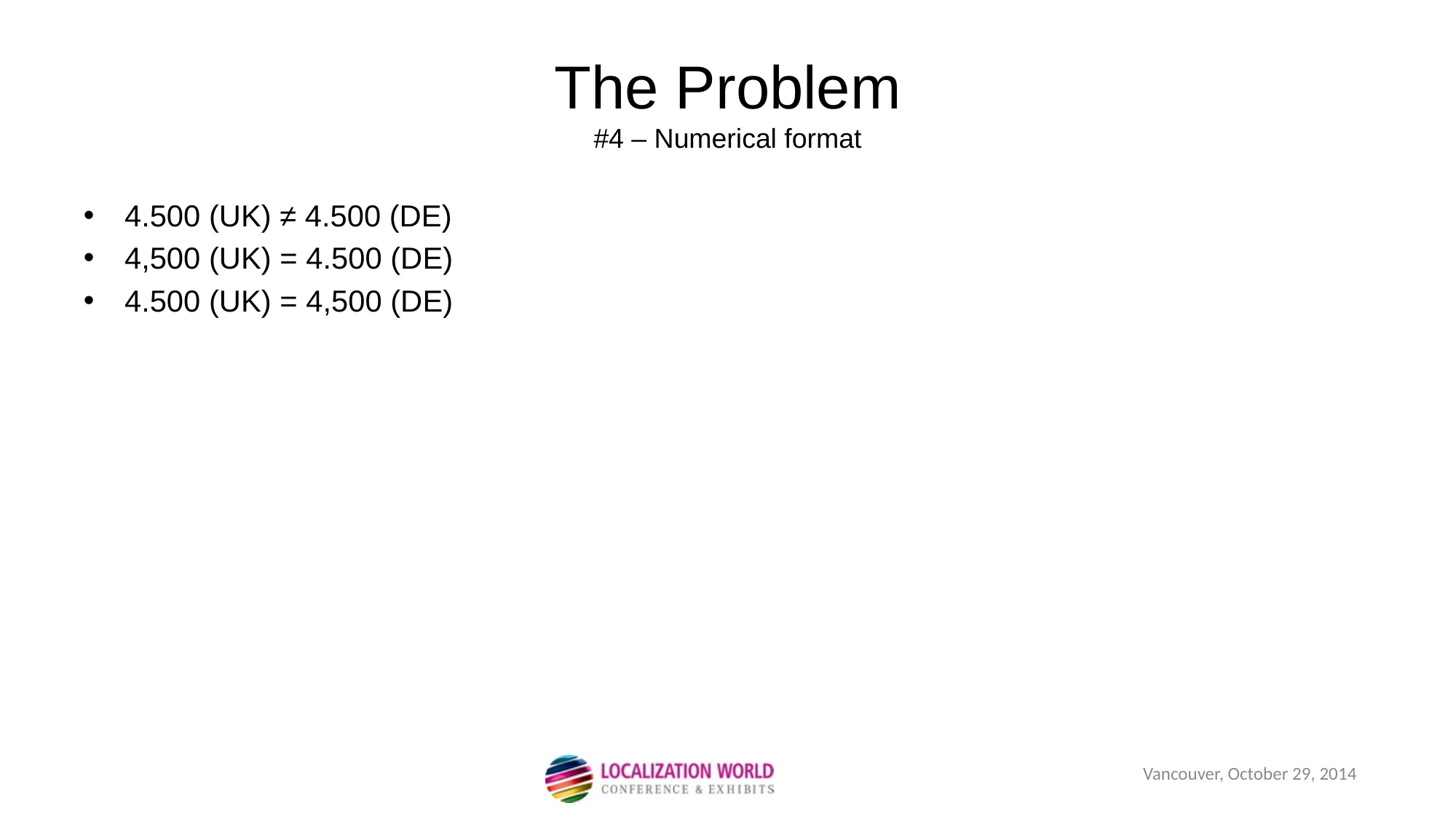

The Problem
#4 – Numerical format
4.500 (UK) ≠ 4.500 (DE)
4,500 (UK) = 4.500 (DE)
4.500 (UK) = 4,500 (DE)